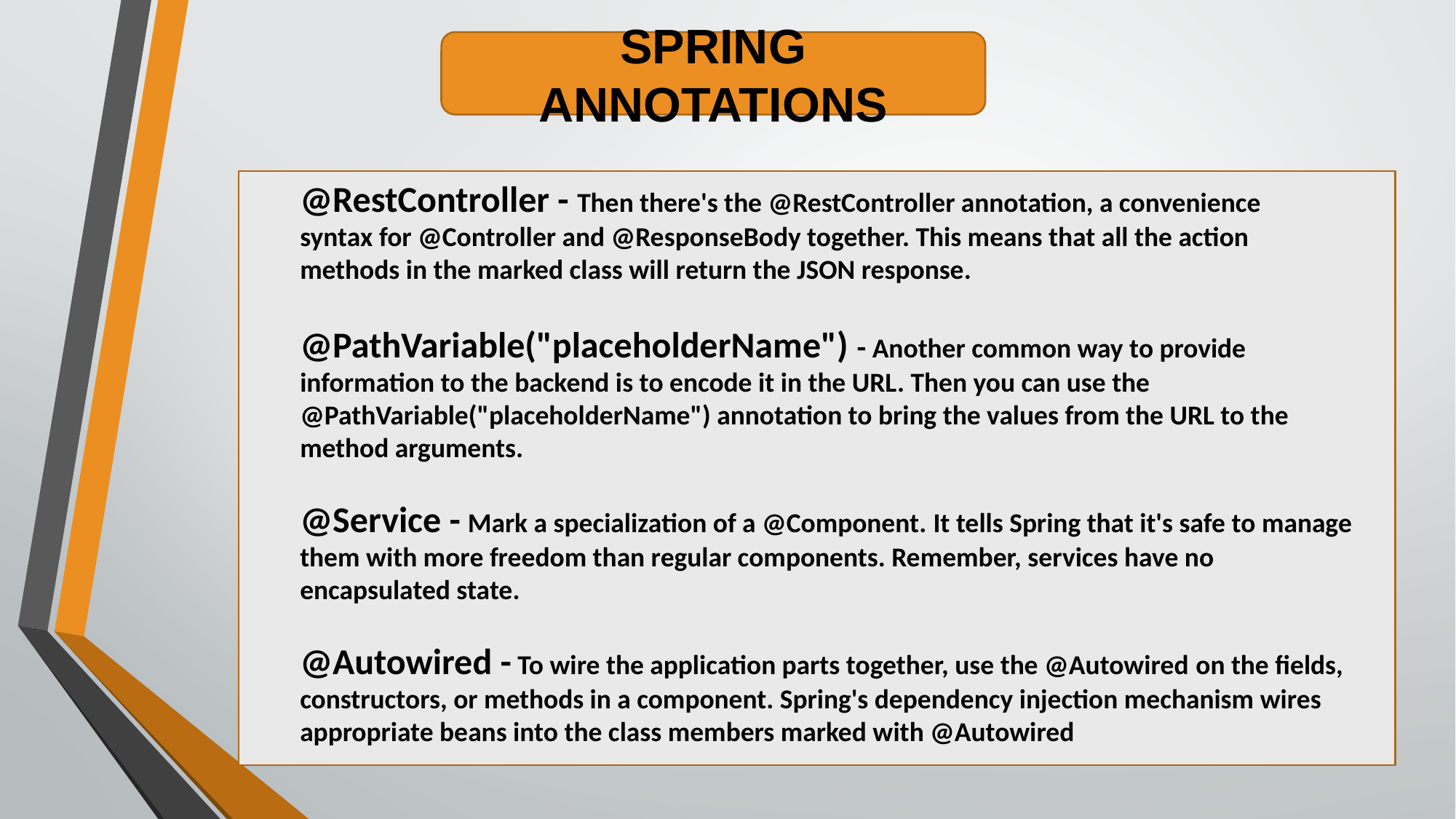

SPRING ANNOTATIONS

@RestController - Then there's the @RestController annotation, a convenience syntax for @Controller and @ResponseBody together. This means that all the action methods in the marked class will return the JSON response.

@PathVariable("placeholderName") - Another common way to provide information to the backend is to encode it in the URL. Then you can use the @PathVariable("placeholderName") annotation to bring the values from the URL to the method arguments.

@Service - Mark a specialization of a @Component. It tells Spring that it's safe to manage them with more freedom than regular components. Remember, services have no encapsulated state.

@Autowired - To wire the application parts together, use the @Autowired on the fields, constructors, or methods in a component. Spring's dependency injection mechanism wires appropriate beans into the class members marked with @Autowired